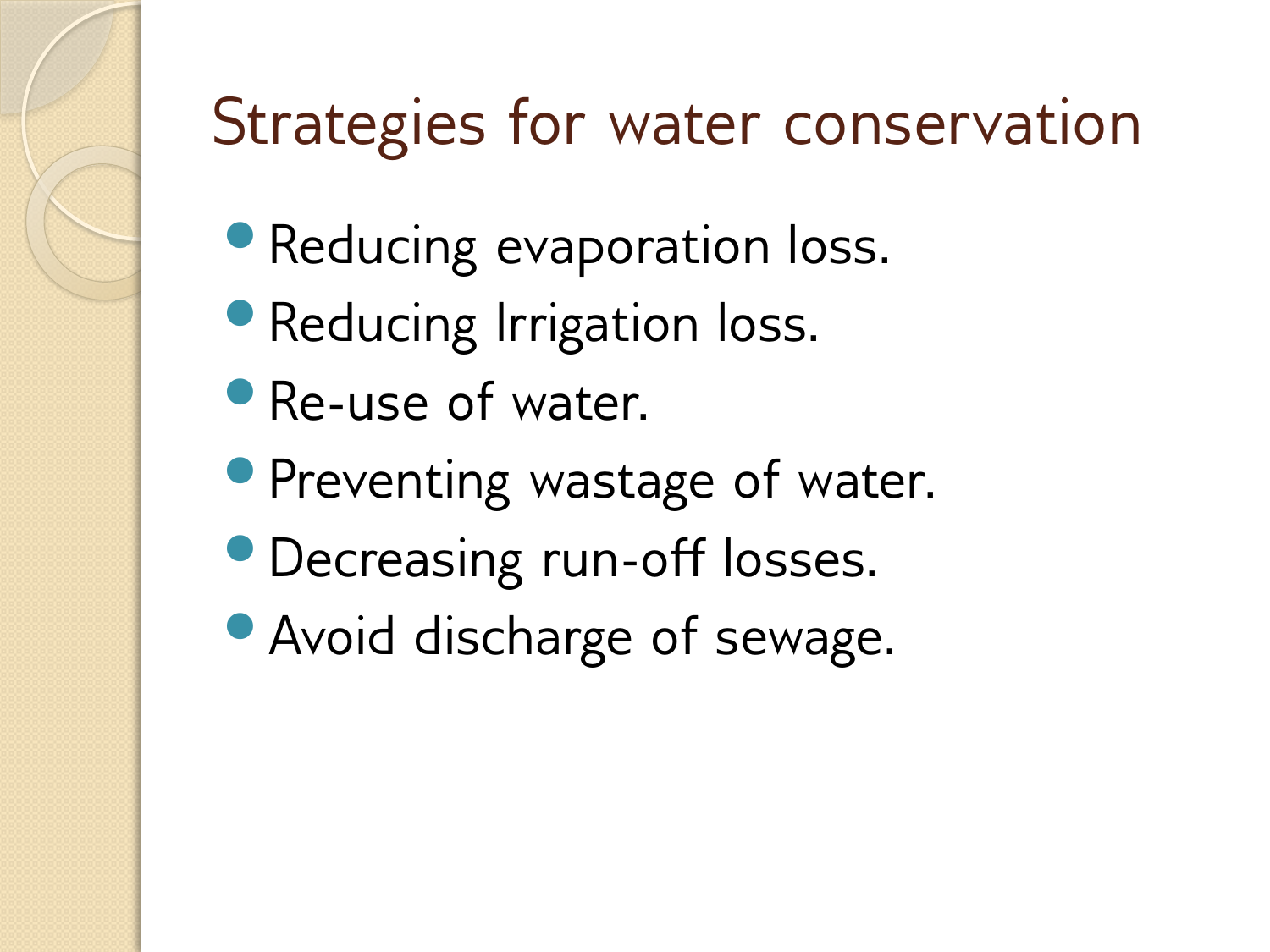

# Strategies for water conservation
Reducing evaporation loss.
Reducing Irrigation loss.
Re-use of water.
Preventing wastage of water.
Decreasing run-off losses.
Avoid discharge of sewage.